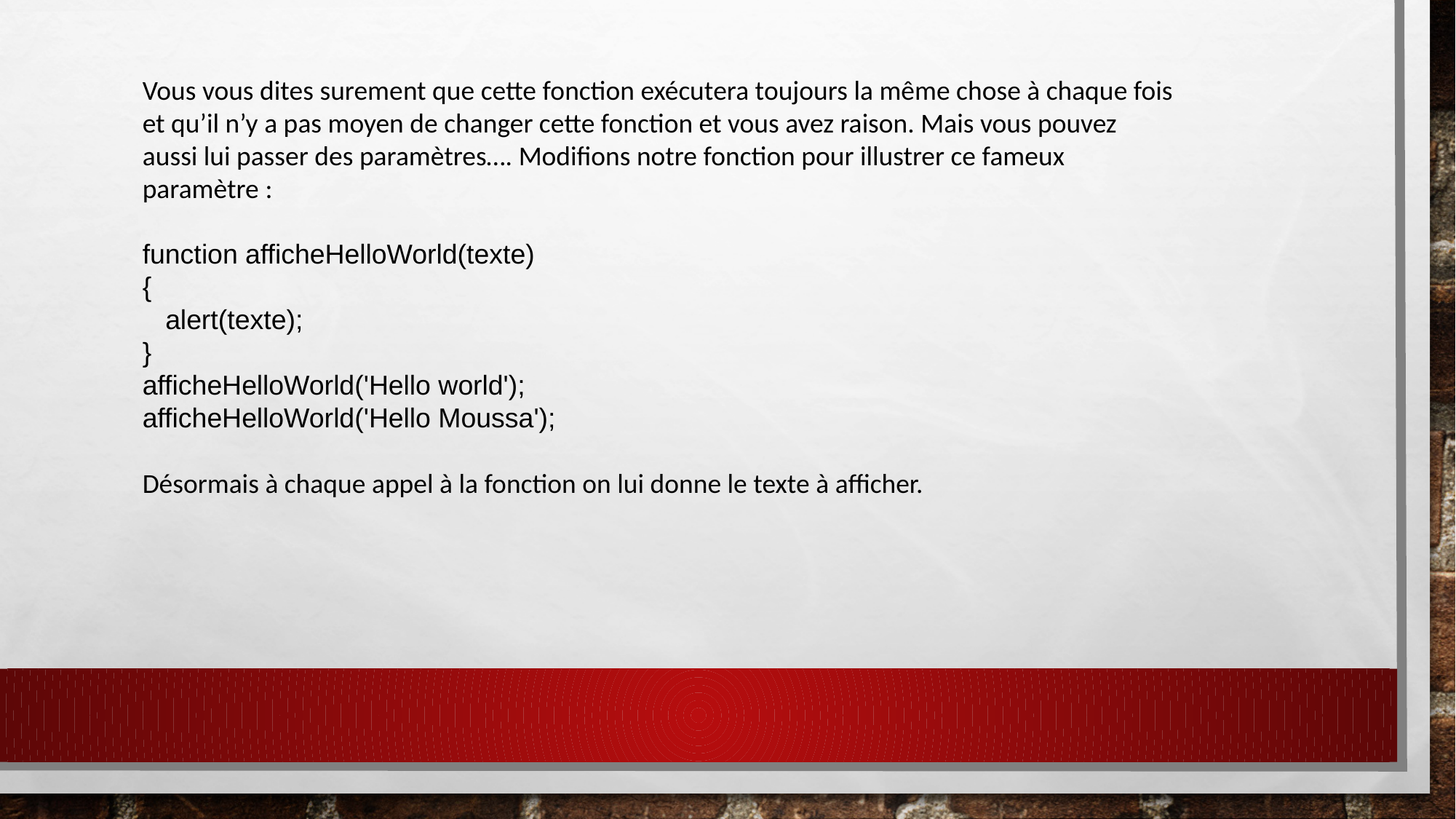

Vous vous dites surement que cette fonction exécutera toujours la même chose à chaque fois et qu’il n’y a pas moyen de changer cette fonction et vous avez raison. Mais vous pouvez aussi lui passer des paramètres…. Modifions notre fonction pour illustrer ce fameux paramètre :
function afficheHelloWorld(texte)
{
   alert(texte);
}
afficheHelloWorld('Hello world');
afficheHelloWorld('Hello Moussa');
Désormais à chaque appel à la fonction on lui donne le texte à afficher.